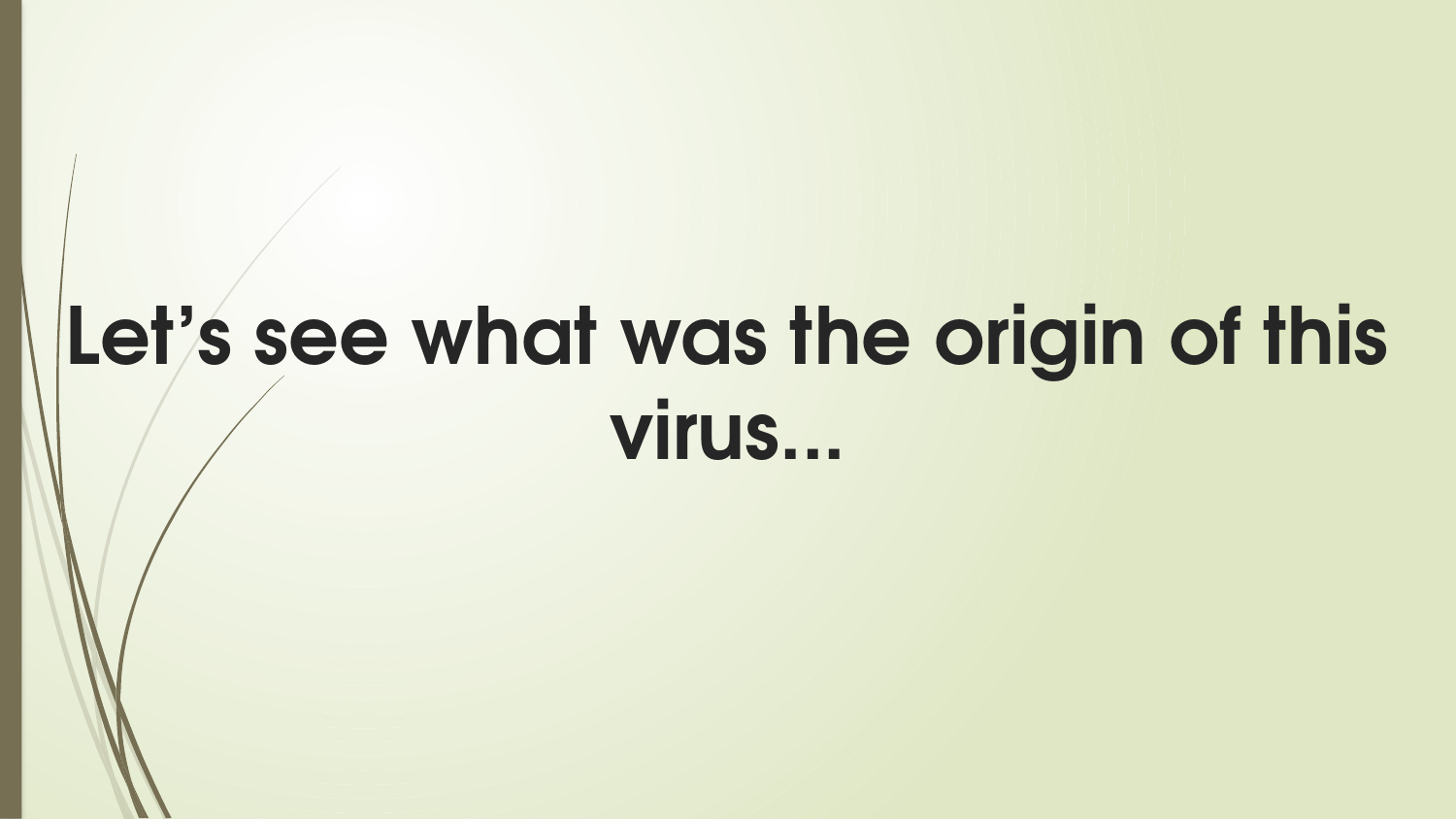

# Let’s see what was the origin of this virus...